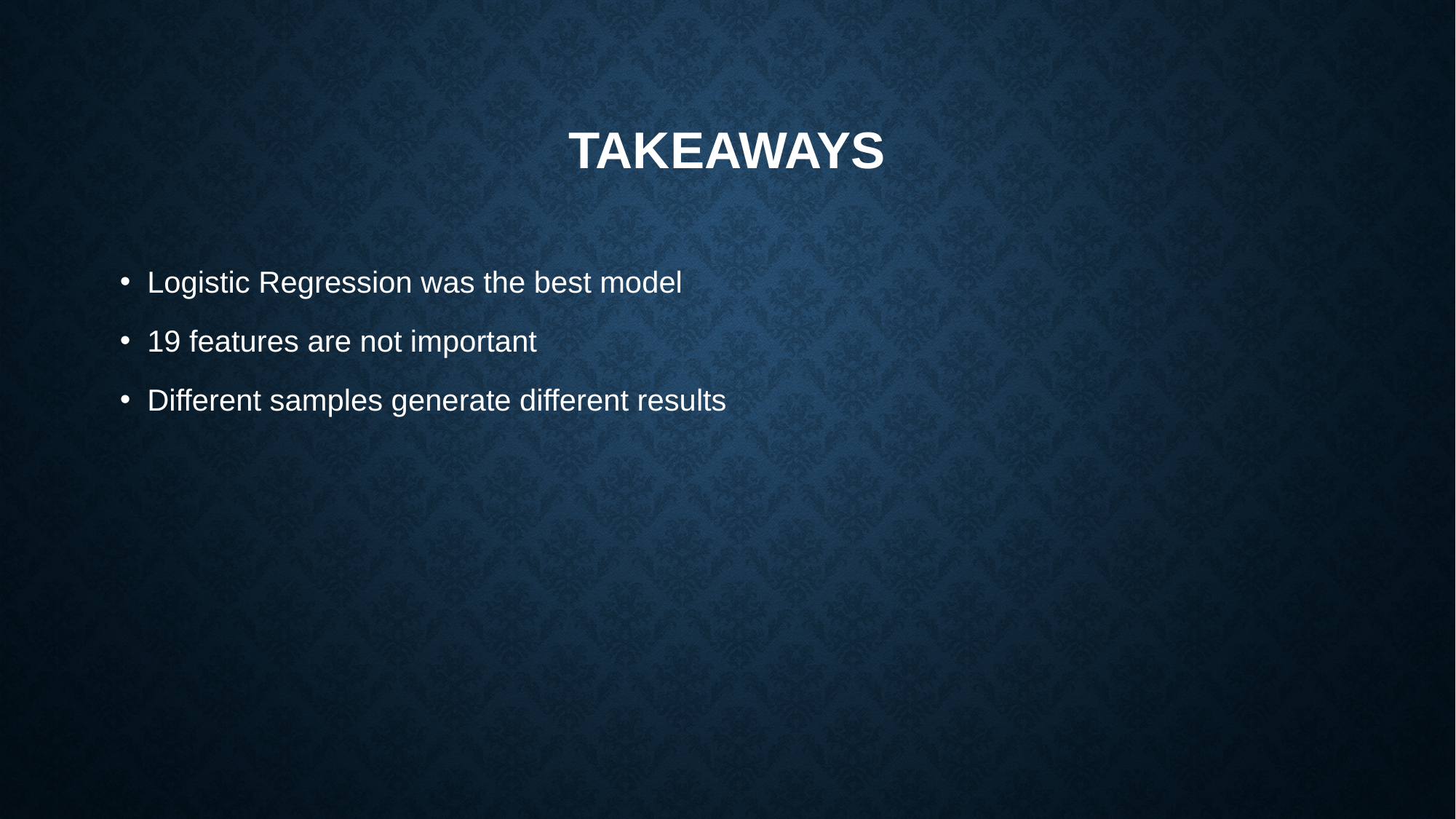

# Takeaways
Logistic Regression was the best model
19 features are not important
Different samples generate different results